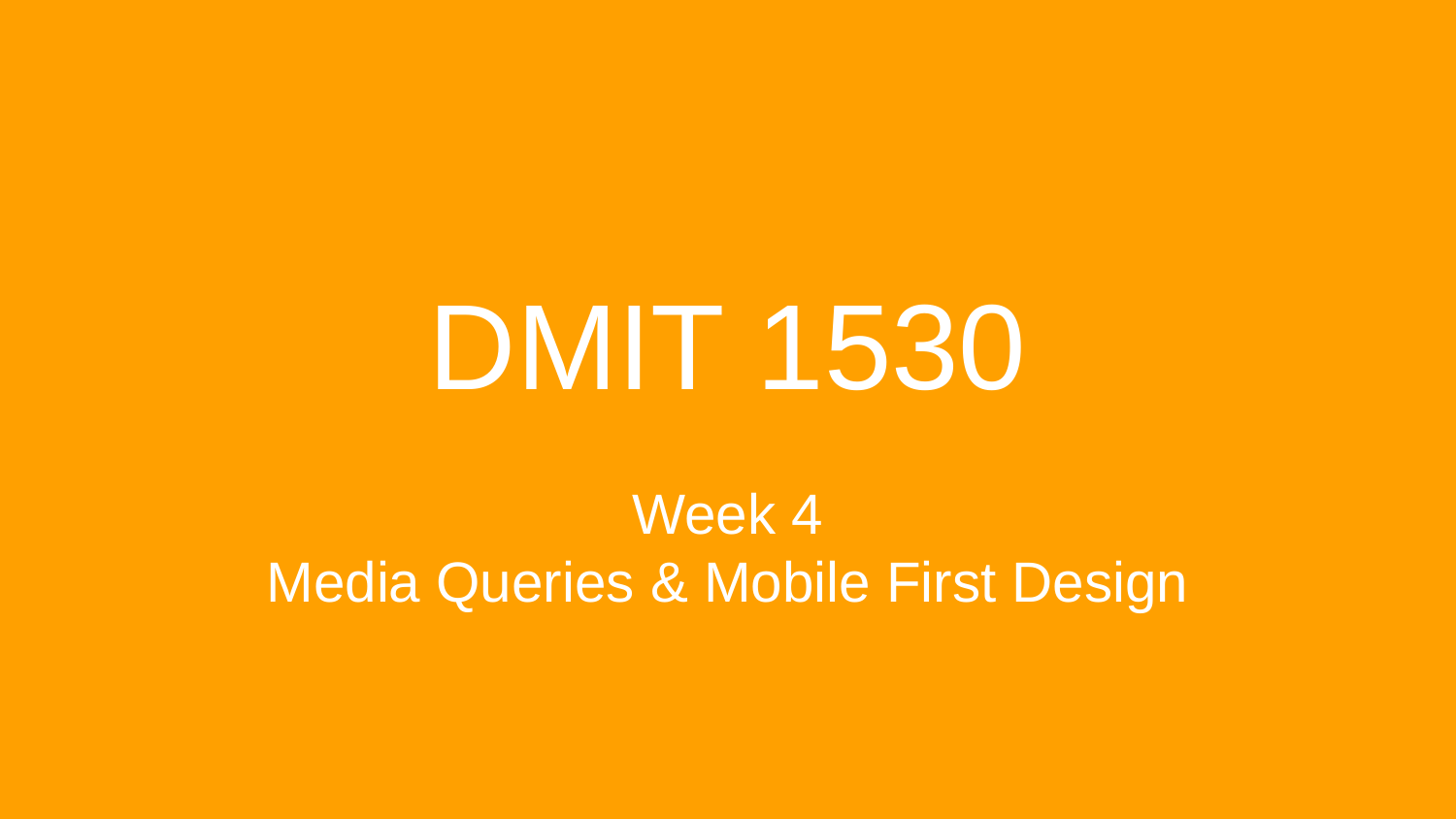

# DMIT 1530
Week 4
Media Queries & Mobile First Design